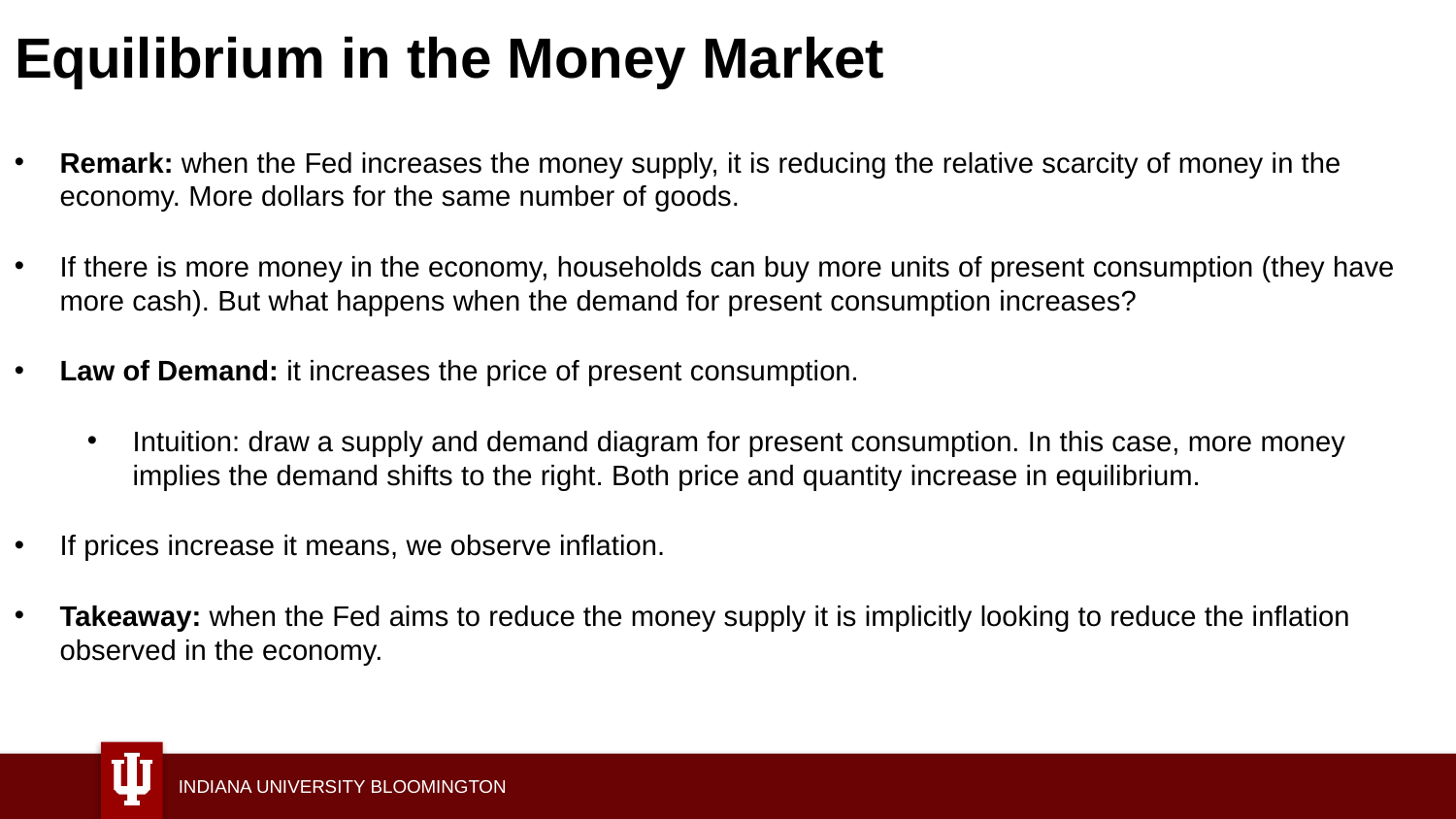

# Equilibrium in the Money Market
Remark: when the Fed increases the money supply, it is reducing the relative scarcity of money in the economy. More dollars for the same number of goods.
If there is more money in the economy, households can buy more units of present consumption (they have more cash). But what happens when the demand for present consumption increases?
Law of Demand: it increases the price of present consumption.
Intuition: draw a supply and demand diagram for present consumption. In this case, more money implies the demand shifts to the right. Both price and quantity increase in equilibrium.
If prices increase it means, we observe inflation.
Takeaway: when the Fed aims to reduce the money supply it is implicitly looking to reduce the inflation observed in the economy.